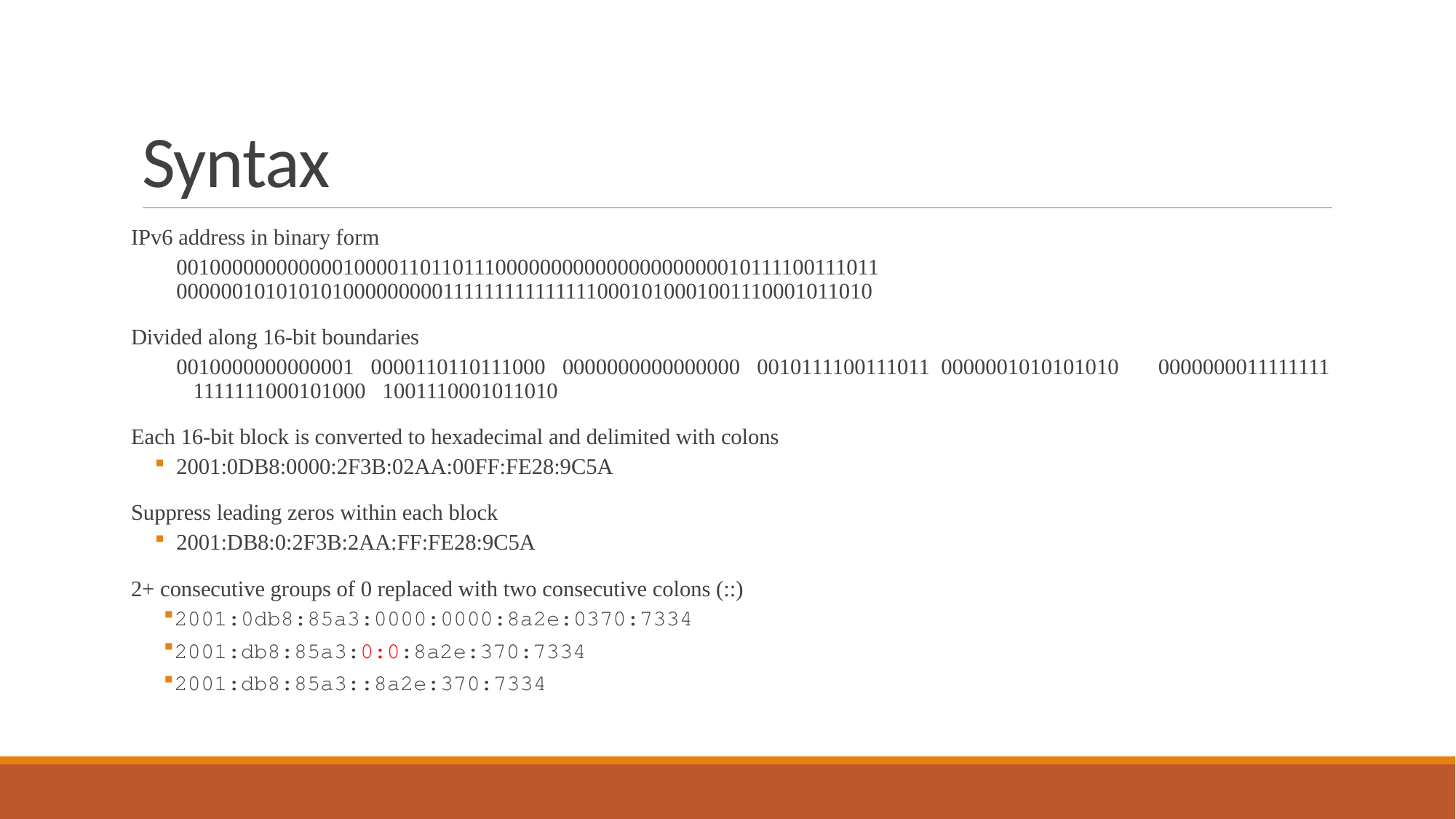

# Syntax
IPv6 address in binary form
	0010000000000001000011011011100000000000000000000010111100111011 0000001010101010000000001111111111111110001010001001110001011010
Divided along 16-bit boundaries
	0010000000000001   0000110110111000   0000000000000000   0010111100111011  0000001010101010       0000000011111111    1111111000101000   1001110001011010
Each 16-bit block is converted to hexadecimal and delimited with colons
2001:0DB8:0000:2F3B:02AA:00FF:FE28:9C5A
Suppress leading zeros within each block
2001:DB8:0:2F3B:2AA:FF:FE28:9C5A
2+ consecutive groups of 0 replaced with two consecutive colons (::)
2001:0db8:85a3:0000:0000:8a2e:0370:7334
2001:db8:85a3:0:0:8a2e:370:7334
2001:db8:85a3::8a2e:370:7334